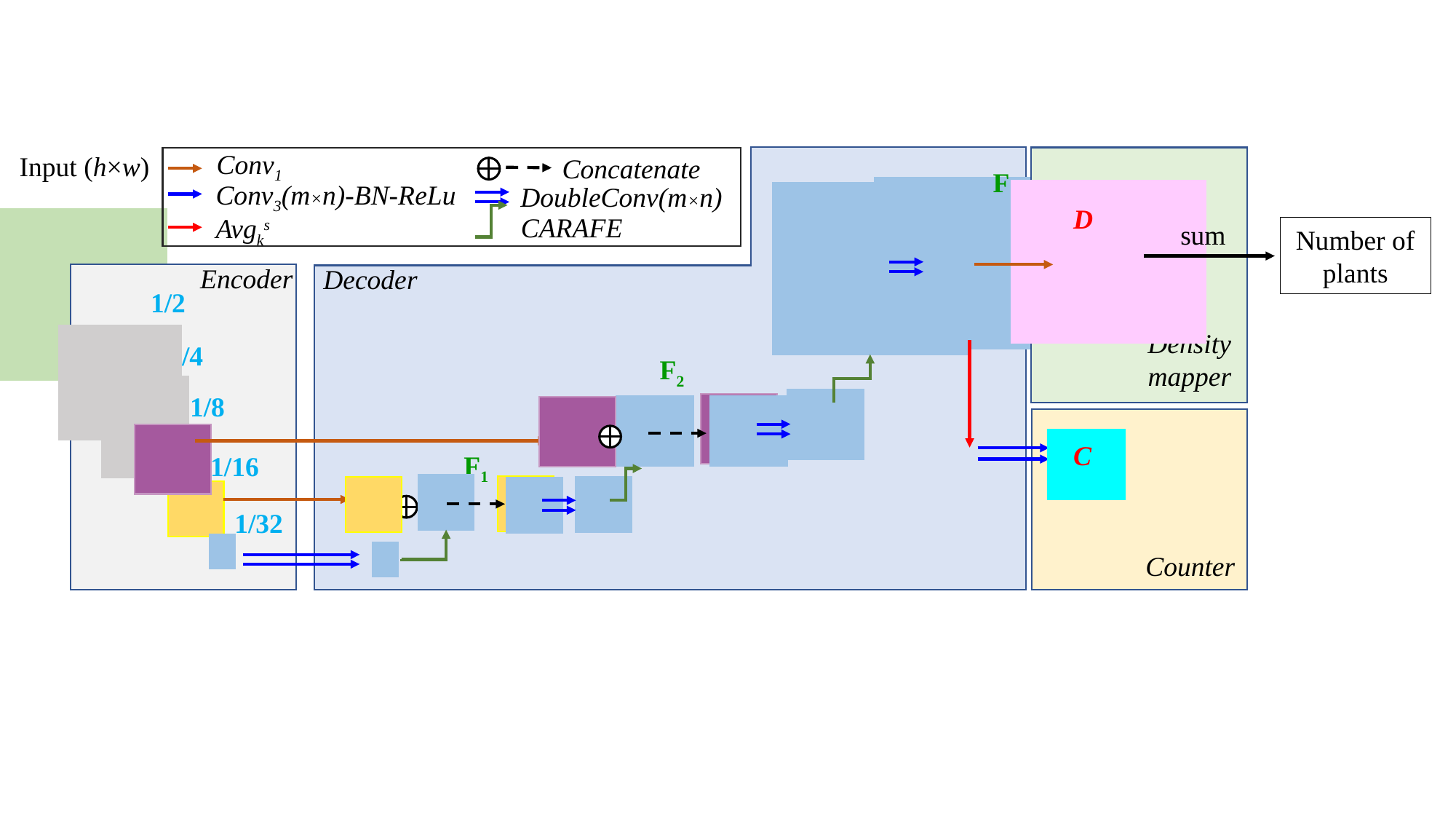

Conv1
Conv3(m×n)-BN-ReLu
DoubleConv(m×n)
CARAFE
Avgks

Input (h×w)
Concatenate

Decoder

Density mapper

F

D

sum
Number of plants
Encoder

1/2

1/4
F2

1/8

Counter

C
F1
1/16

1/32